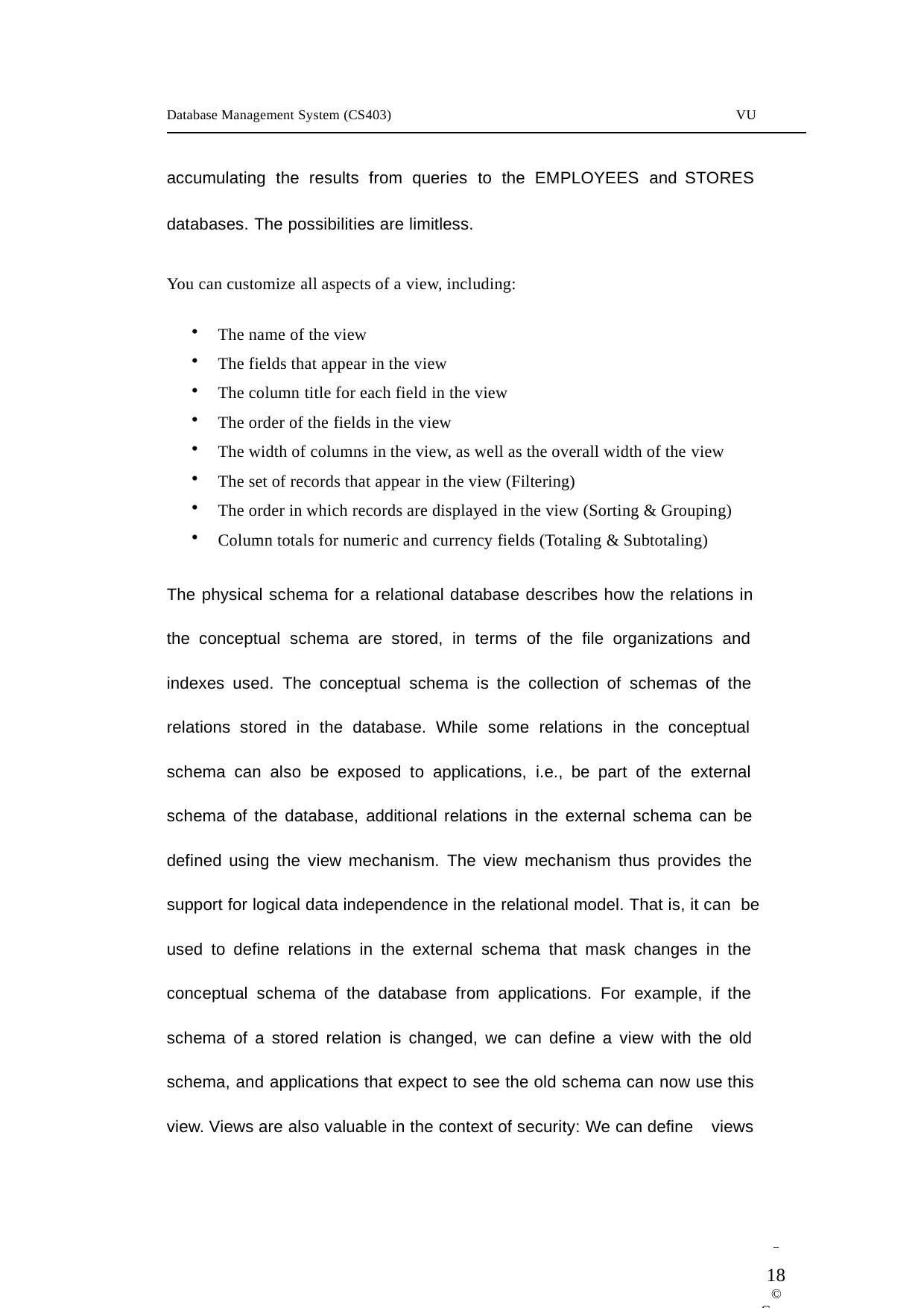

Database Management System (CS403)
VU

accumulating  the  results  from  queries  to  the  EMPLOYEES  and STORES

databases. The possibilities are limitless.

You can customize all aspects of a view, including:

The name of the view
The fields that appear in the view
The column title for each field in the view
The order of the fields in the view
The width of columns in the view, as well as the overall width of the view
The set of records that appear in the view (Filtering)
The order in which records are displayed in the view (Sorting & Grouping)
Column totals for numeric and currency fields (Totaling & Subtotaling)
The physical schema for a relational database describes how the relations in  the conceptual schema are stored, in terms of the file organizations and  indexes used. The conceptual schema is the collection of schemas of the  relations stored in the database. While some relations in the conceptual  schema can also be exposed to applications, i.e., be part of the external  schema of the database, additional relations in the external schema can be  defined using the view mechanism. The view mechanism thus provides the  support for logical data independence in the relational model. That is, it can  be used to define relations in the external schema that mask changes in the  conceptual schema of the database from applications. For example, if the  schema of a stored relation is changed, we can define a view with the old  schema, and applications that expect to see the old schema can now use this  view. Views are also valuable in the context of security: We can define   views
 	18
© Copyright Virtual University of Pakistan